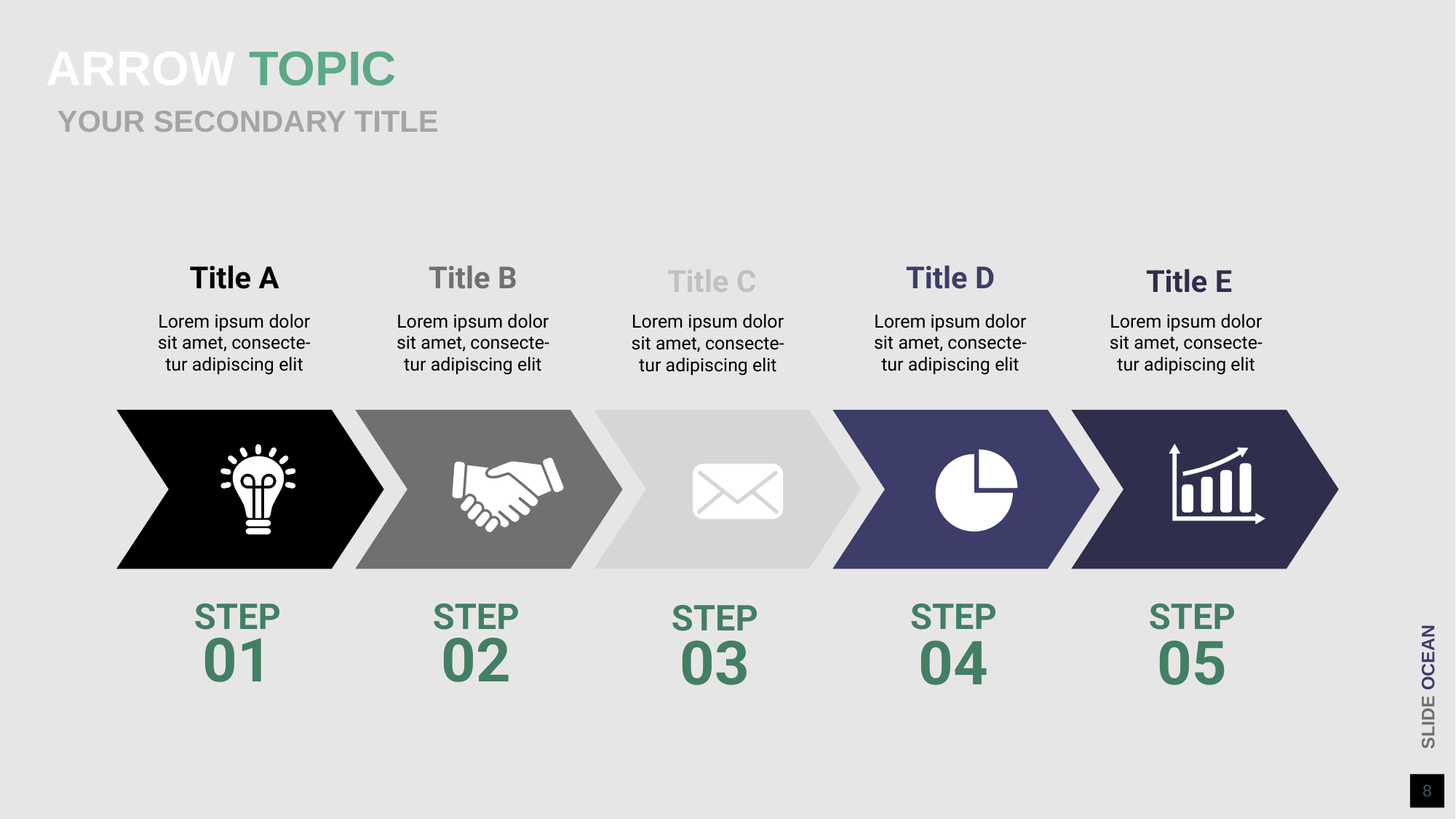

ARROW TOPIC
YOUR SECONDARY TITLE
Title A
Title B
Title D
Title C
Title E
Lorem ipsum dolor
sit amet, consecte-
tur adipiscing elit
Lorem ipsum dolor
sit amet, consecte-
tur adipiscing elit
Lorem ipsum dolor
sit amet, consecte-
tur adipiscing elit
Lorem ipsum dolor
sit amet, consecte-
tur adipiscing elit
Lorem ipsum dolor
sit amet, consecte-
tur adipiscing elit

STEP
04
STEP
01
STEP
02
STEP
05
STEP
03